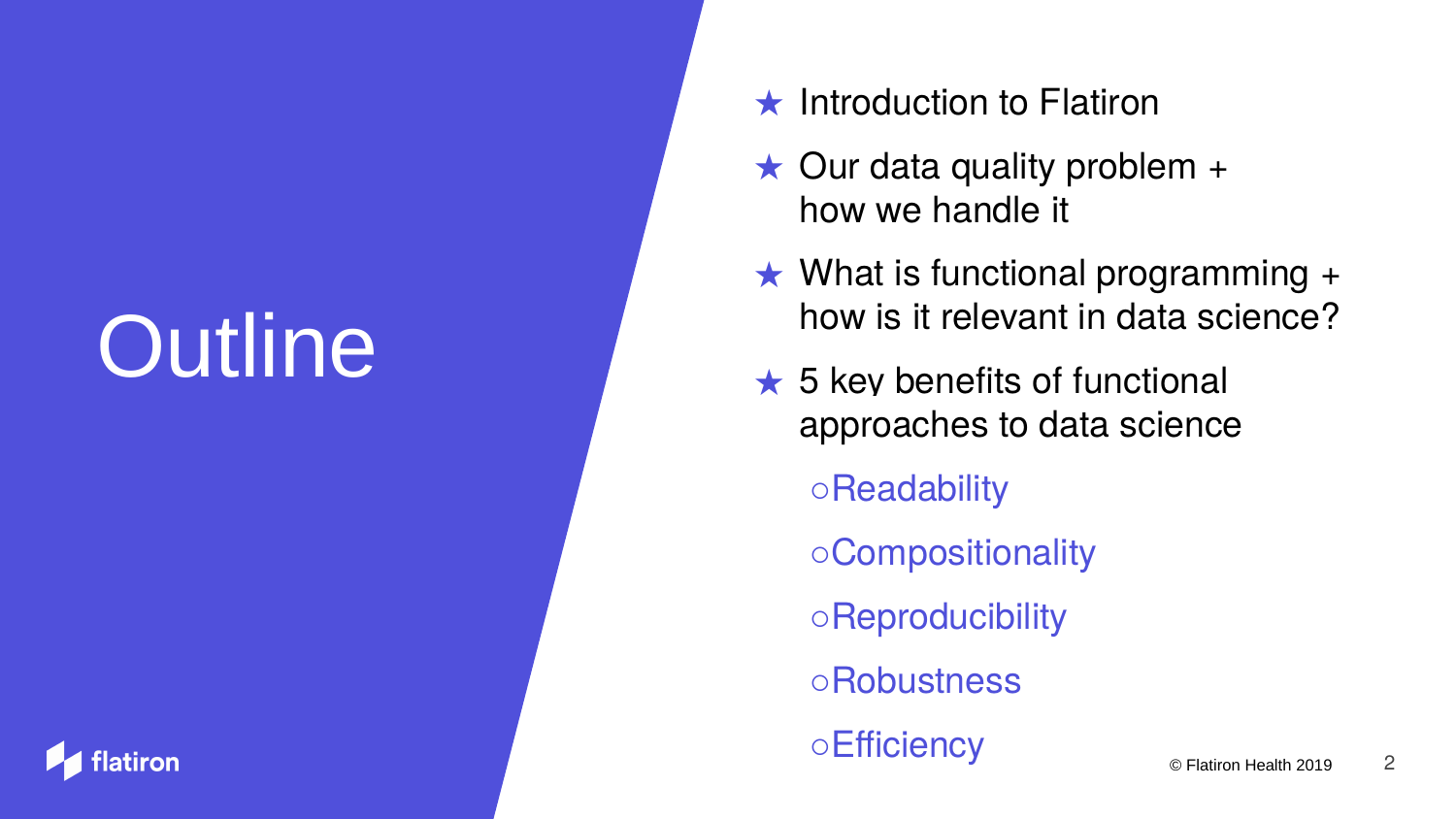

# Outline
Introduction to Flatiron
Our data quality problem +            how we handle it
What is functional programming + how is it relevant in data science?
5 key benefits of functional approaches to data science
Readability
Compositionality
Reproducibility
Robustness
Efficiency
2